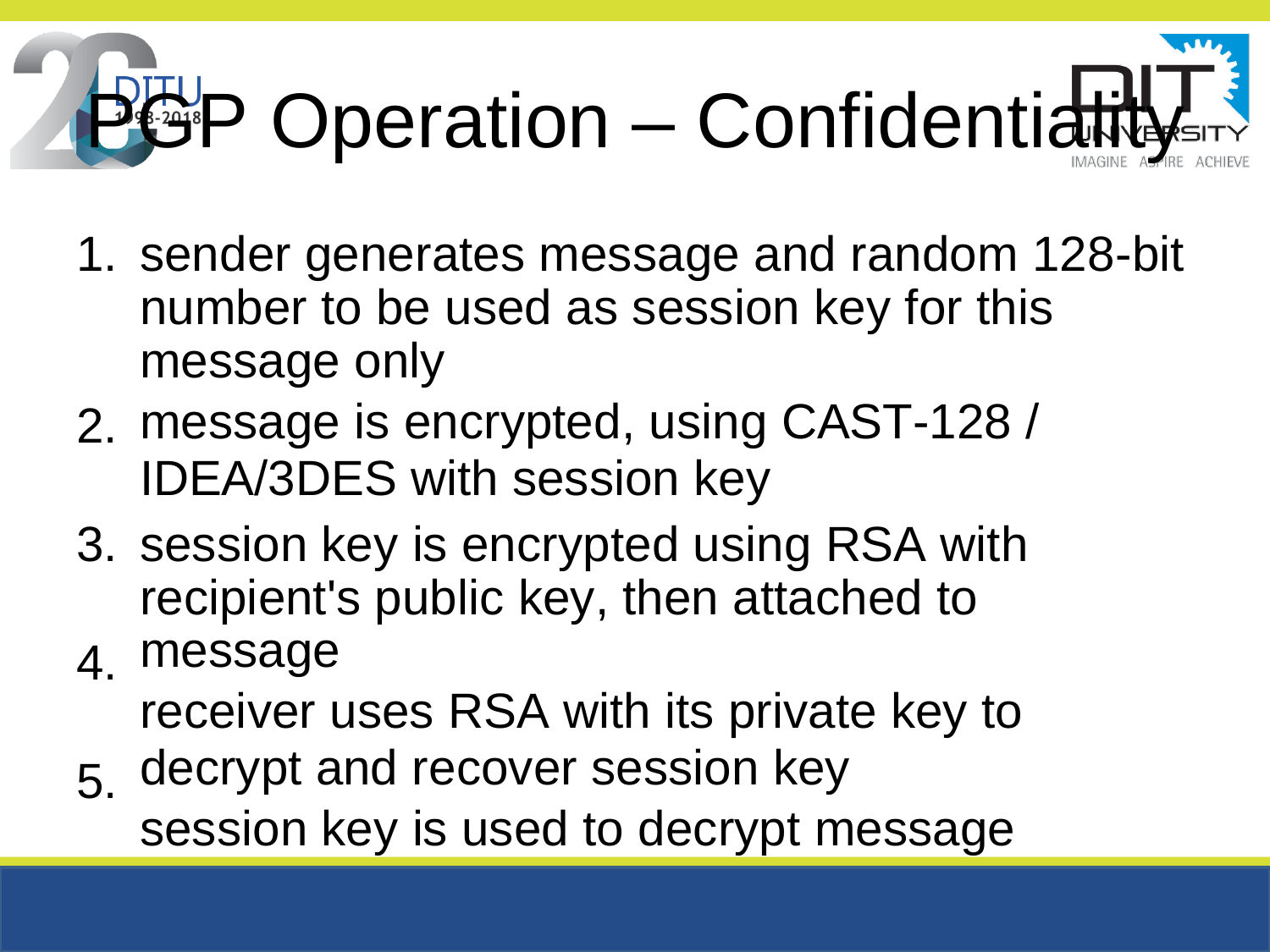

PGP Operation
–
Confidentiality
1.
sender generates message and random 128-bit
number to be used as session key for this message only
message is encrypted, using CAST-128 /
IDEA/3DES with session key
session key is encrypted using RSA with recipient's public key, then attached to message
receiver uses RSA with its private key to
decrypt and recover session key
session key is used to decrypt message
2.
3.
4.
5.